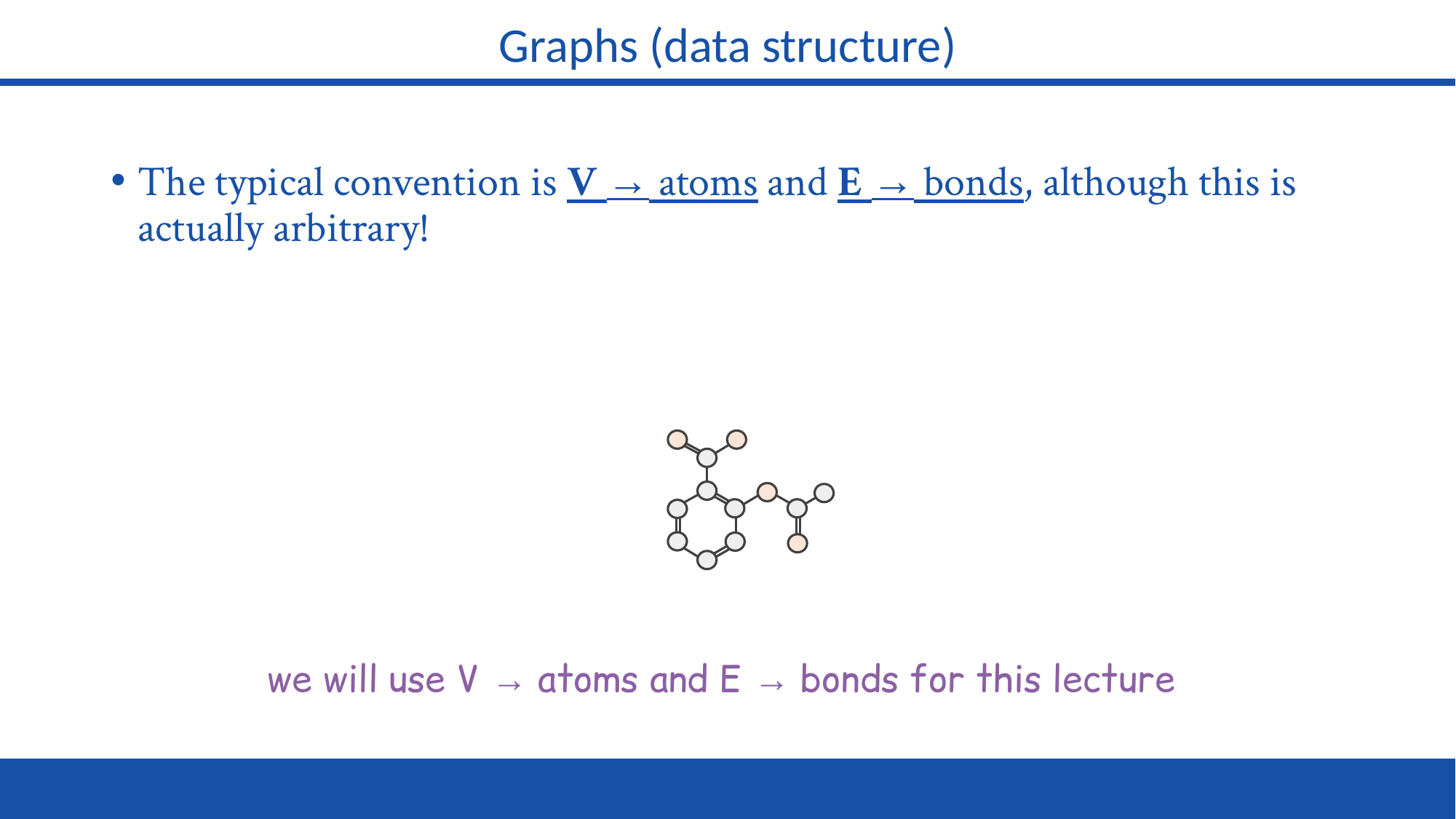

# Graphs (data structure)

The typical convention is V → atoms and E → bonds, although this is actually arbitrary!

we will use V → atoms and E → bonds for this lecture

6